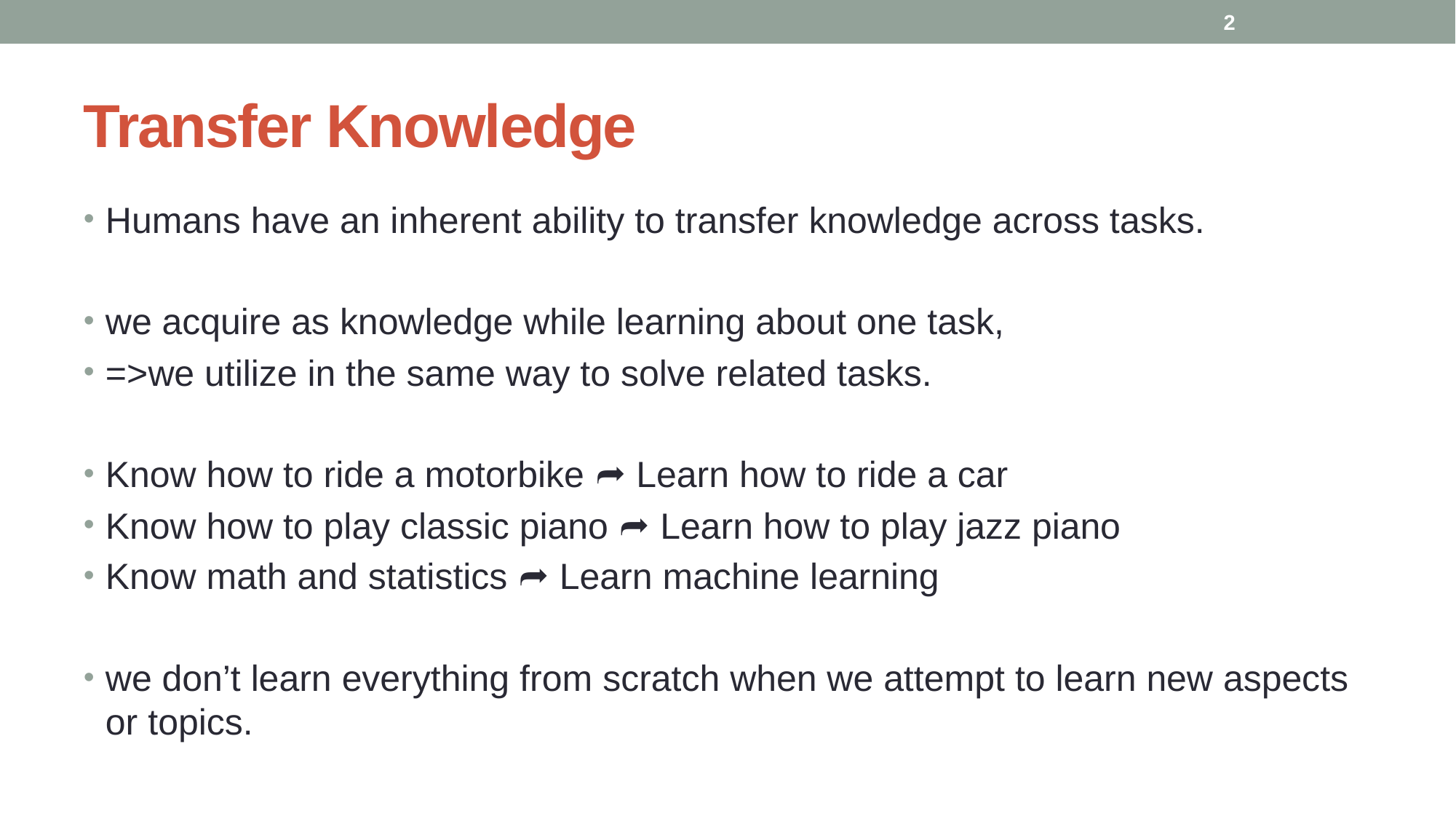

2
# Transfer Knowledge
Humans have an inherent ability to transfer knowledge across tasks.

we acquire as knowledge while learning about one task,
=>we utilize in the same way to solve related tasks.

Know how to ride a motorbike ⮫ Learn how to ride a car
Know how to play classic piano ⮫ Learn how to play jazz piano
Know math and statistics ⮫ Learn machine learning

we don’t learn everything from scratch when we attempt to learn new aspects or topics.